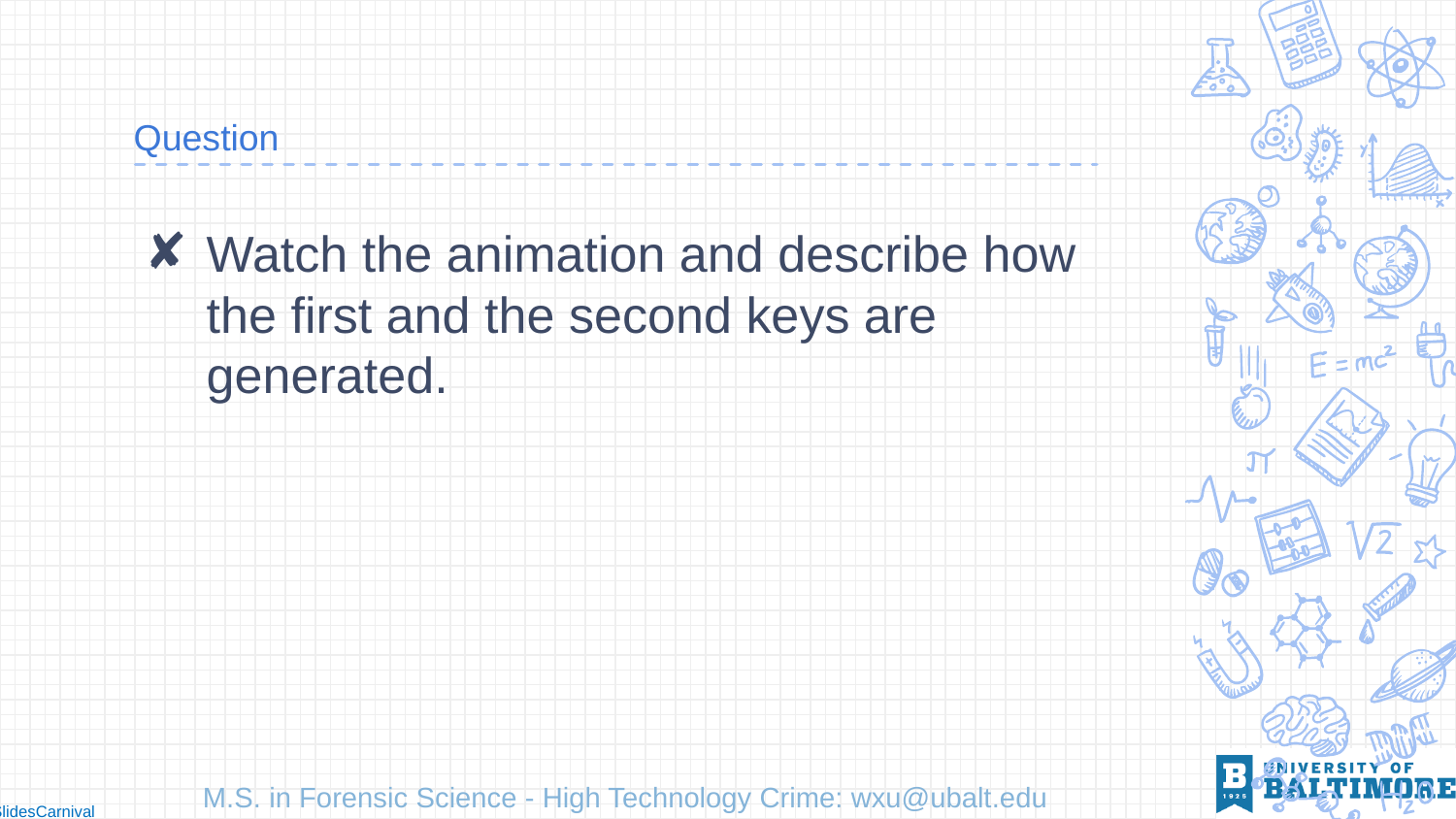

# Question
Watch the animation and describe how the first and the second keys are generated.